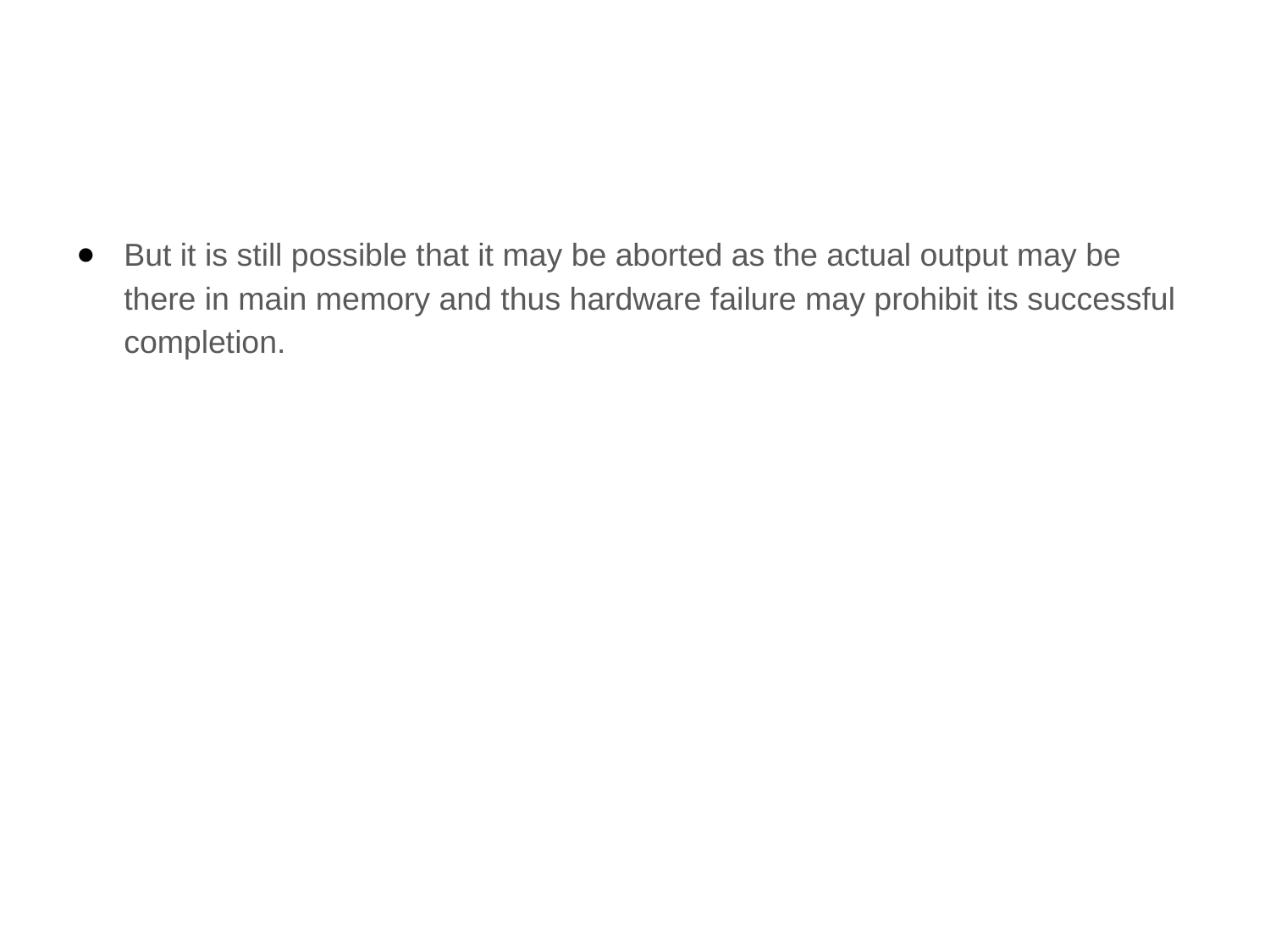

#
But it is still possible that it may be aborted as the actual output may be there in main memory and thus hardware failure may prohibit its successful completion.